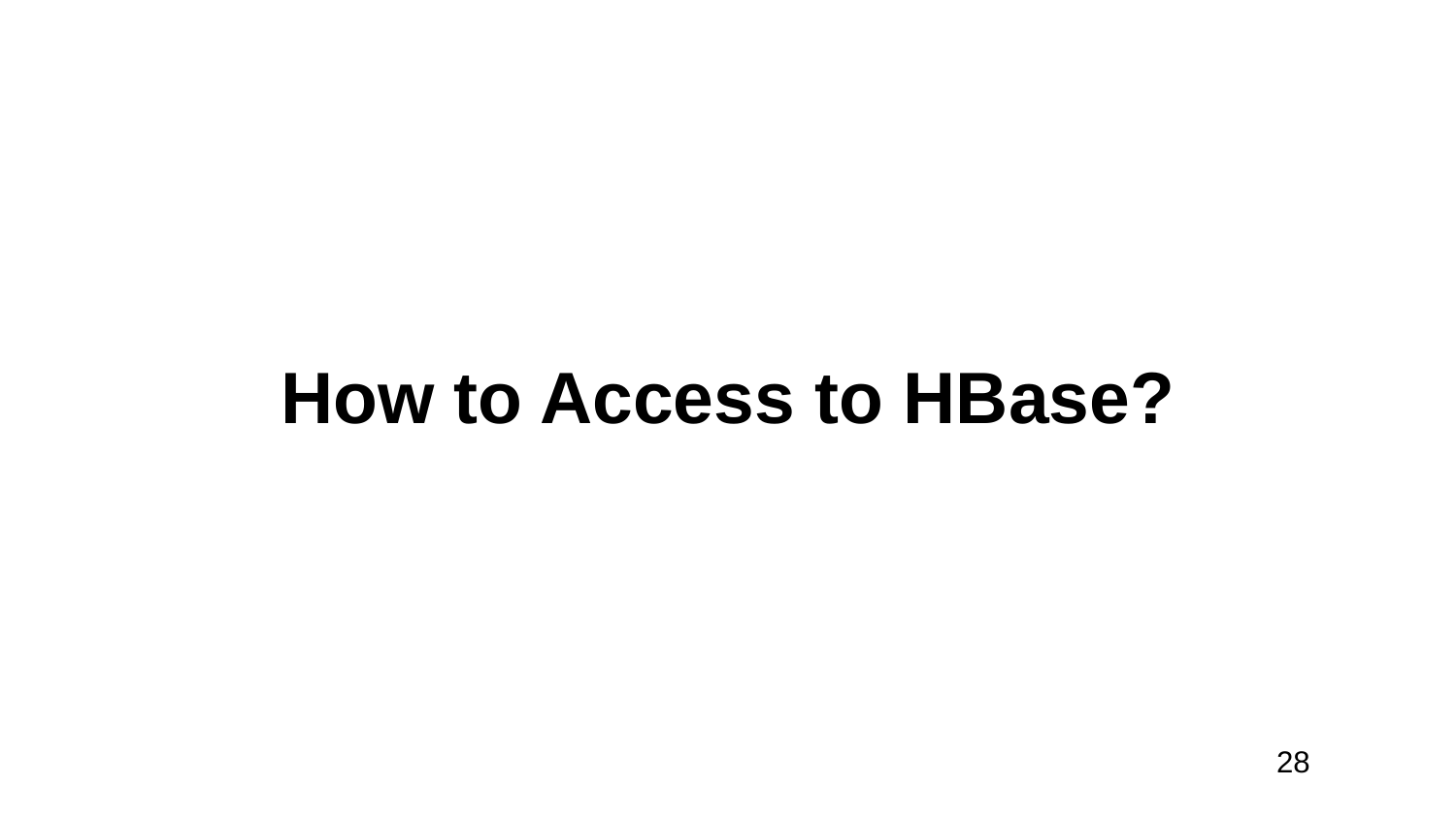

# How to Access to HBase?
28